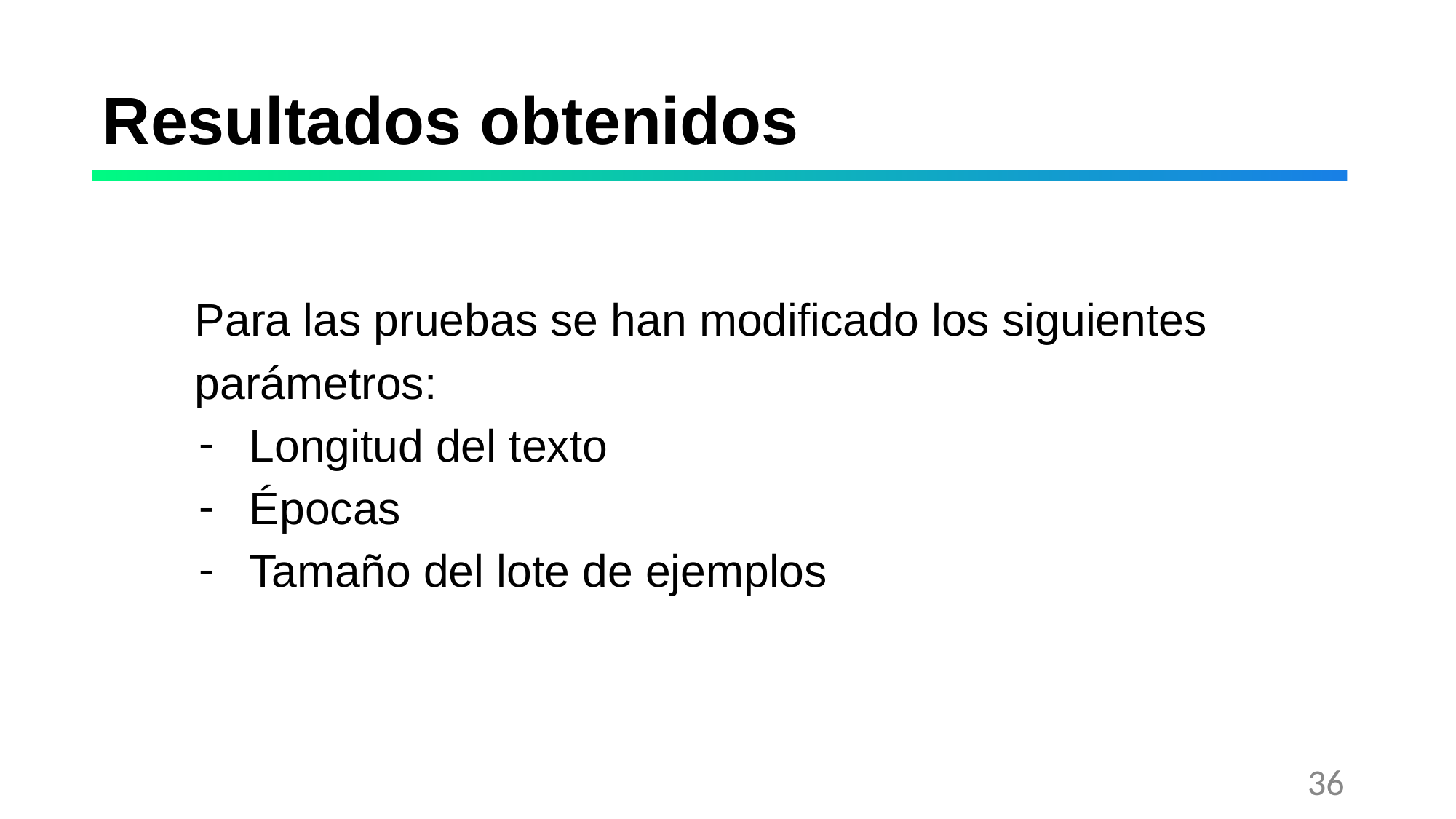

# Resultados obtenidos

Para las pruebas se han modificado los siguientes parámetros:
Longitud del texto
Épocas
Tamaño del lote de ejemplos
36